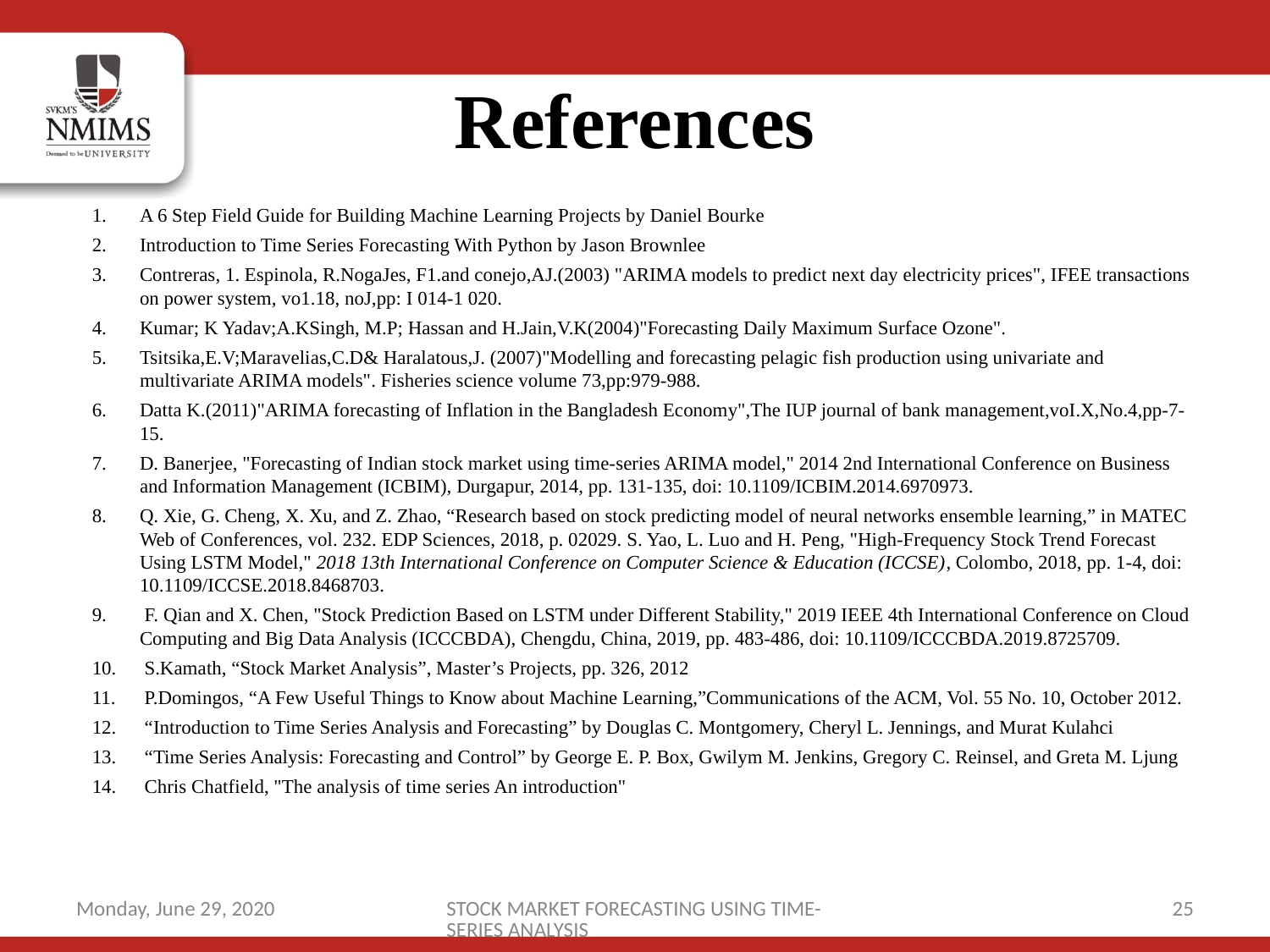

# References
A 6 Step Field Guide for Building Machine Learning Projects by Daniel Bourke
Introduction to Time Series Forecasting With Python by Jason Brownlee
Contreras, 1. Espinola, R.NogaJes, F1.and conejo,AJ.(2003) "ARIMA models to predict next day electricity prices", IFEE transactions on power system, vo1.18, noJ,pp: I 014-1 020.
Kumar; K Yadav;A.KSingh, M.P; Hassan and H.Jain,V.K(2004)"Forecasting Daily Maximum Surface Ozone".
Tsitsika,E.V;Maravelias,C.D& Haralatous,J. (2007)"Modelling and forecasting pelagic fish production using univariate and multivariate ARIMA models". Fisheries science volume 73,pp:979-988.
Datta K.(2011)"ARIMA forecasting of Inflation in the Bangladesh Economy",The IUP journal of bank management,voI.X,No.4,pp-7-15.
D. Banerjee, "Forecasting of Indian stock market using time-series ARIMA model," 2014 2nd International Conference on Business and Information Management (ICBIM), Durgapur, 2014, pp. 131-135, doi: 10.1109/ICBIM.2014.6970973.
Q. Xie, G. Cheng, X. Xu, and Z. Zhao, “Research based on stock predicting model of neural networks ensemble learning,” in MATEC Web of Conferences, vol. 232. EDP Sciences, 2018, p. 02029. S. Yao, L. Luo and H. Peng, "High-Frequency Stock Trend Forecast Using LSTM Model," 2018 13th International Conference on Computer Science & Education (ICCSE), Colombo, 2018, pp. 1-4, doi: 10.1109/ICCSE.2018.8468703.
 F. Qian and X. Chen, "Stock Prediction Based on LSTM under Different Stability," 2019 IEEE 4th International Conference on Cloud Computing and Big Data Analysis (ICCCBDA), Chengdu, China, 2019, pp. 483-486, doi: 10.1109/ICCCBDA.2019.8725709.
 S.Kamath, “Stock Market Analysis”, Master’s Projects, pp. 326, 2012
 P.Domingos, “A Few Useful Things to Know about Machine Learning,”Communications of the ACM, Vol. 55 No. 10, October 2012.
 “Introduction to Time Series Analysis and Forecasting” by Douglas C. Montgomery, Cheryl L. Jennings, and Murat Kulahci
 “Time Series Analysis: Forecasting and Control” by George E. P. Box, Gwilym M. Jenkins, Gregory C. Reinsel, and Greta M. Ljung
 Chris Chatfield, "The analysis of time series An introduction"

Monday, June 29, 2020
STOCK MARKET FORECASTING USING TIME-SERIES ANALYSIS
25